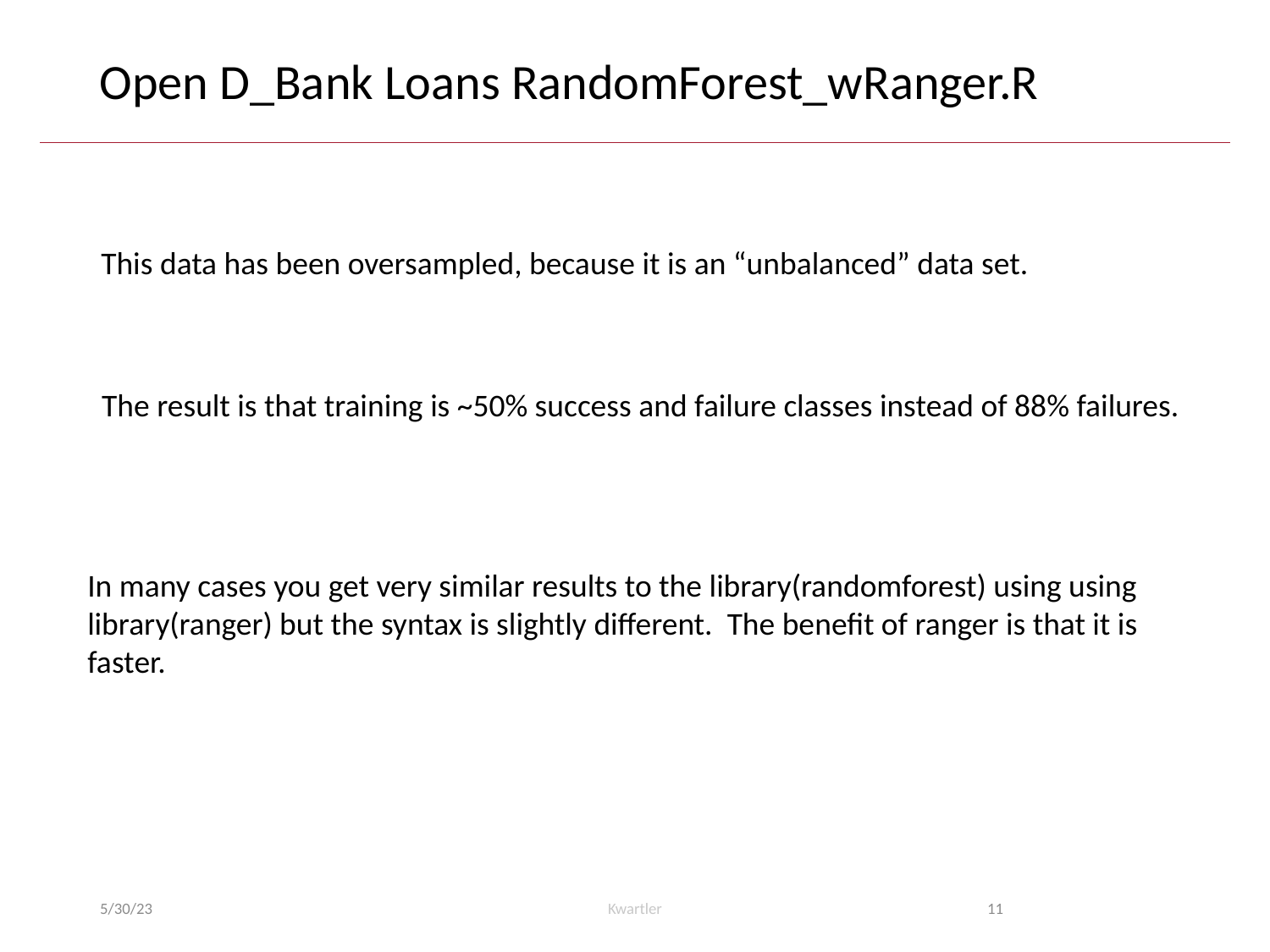

# Open D_Bank Loans RandomForest_wRanger.R
This data has been oversampled, because it is an “unbalanced” data set.
The result is that training is ~50% success and failure classes instead of 88% failures.
In many cases you get very similar results to the library(randomforest) using using library(ranger) but the syntax is slightly different.  The benefit of ranger is that it is faster.
5/30/23
Kwartler
11